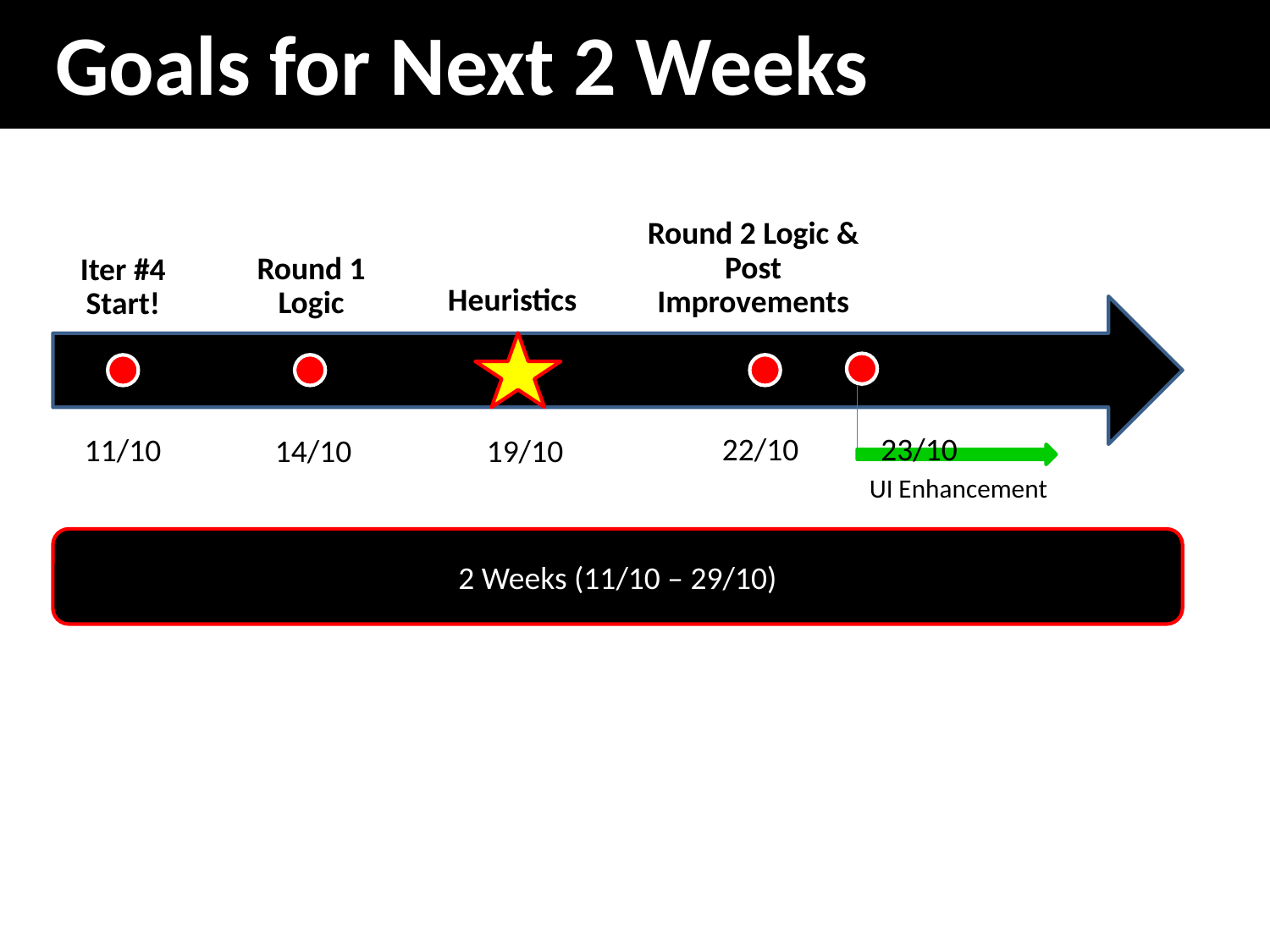

# Goals for Next 2 Weeks

Iter #4 Start!

Heuristics
Round 2 Logic & Post Improvements
Round 1 Logic

22/10
23/10
11/10
14/10
19/10

UI Enhancement
2 Weeks (11/10 – 29/10)